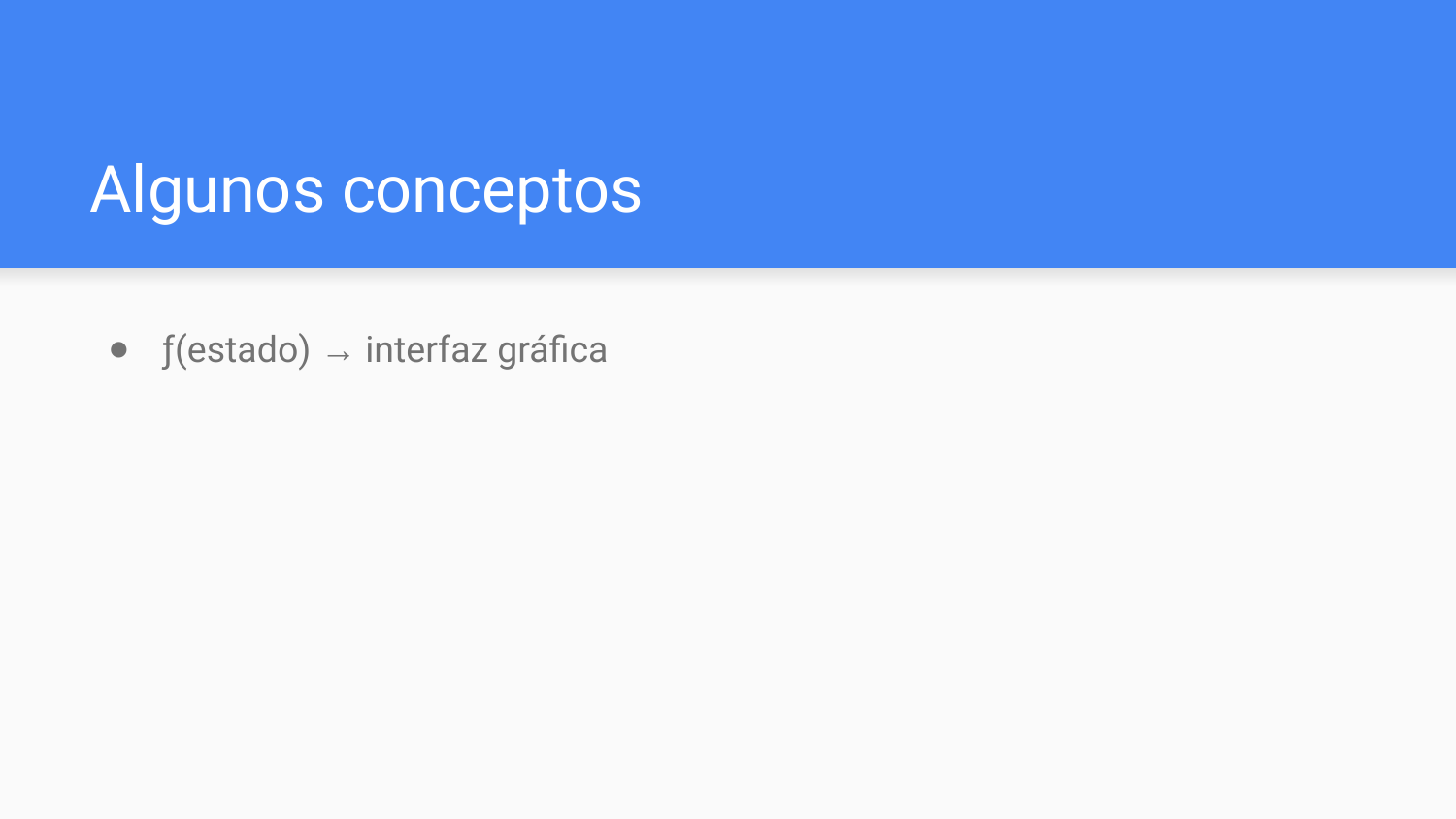

# Algunos conceptos
ƒ(estado) → interfaz gráfica